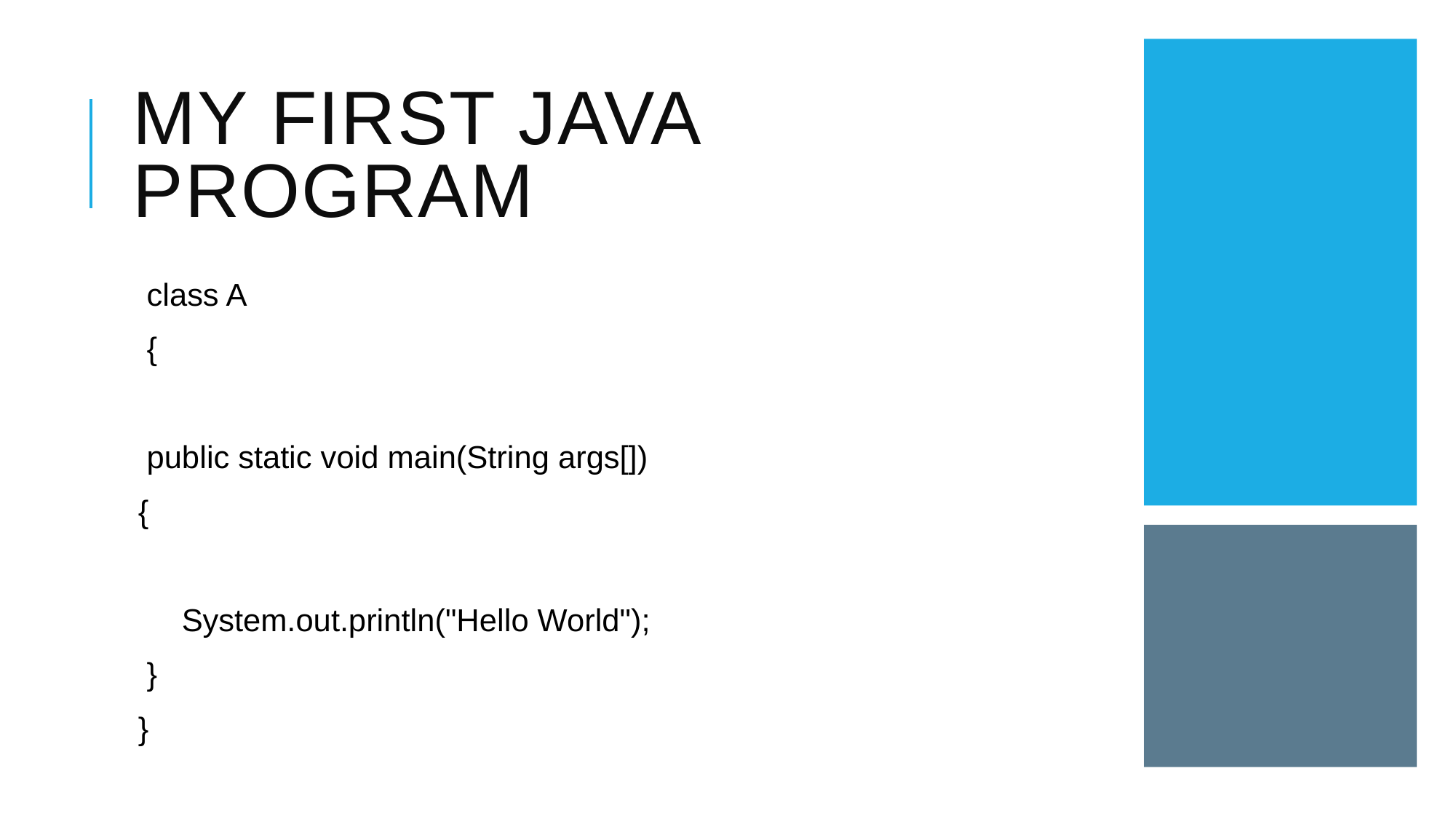

# My First Java Program
 class A
 {

 public static void main(String args[])
{

     System.out.println("Hello World");
 }
}